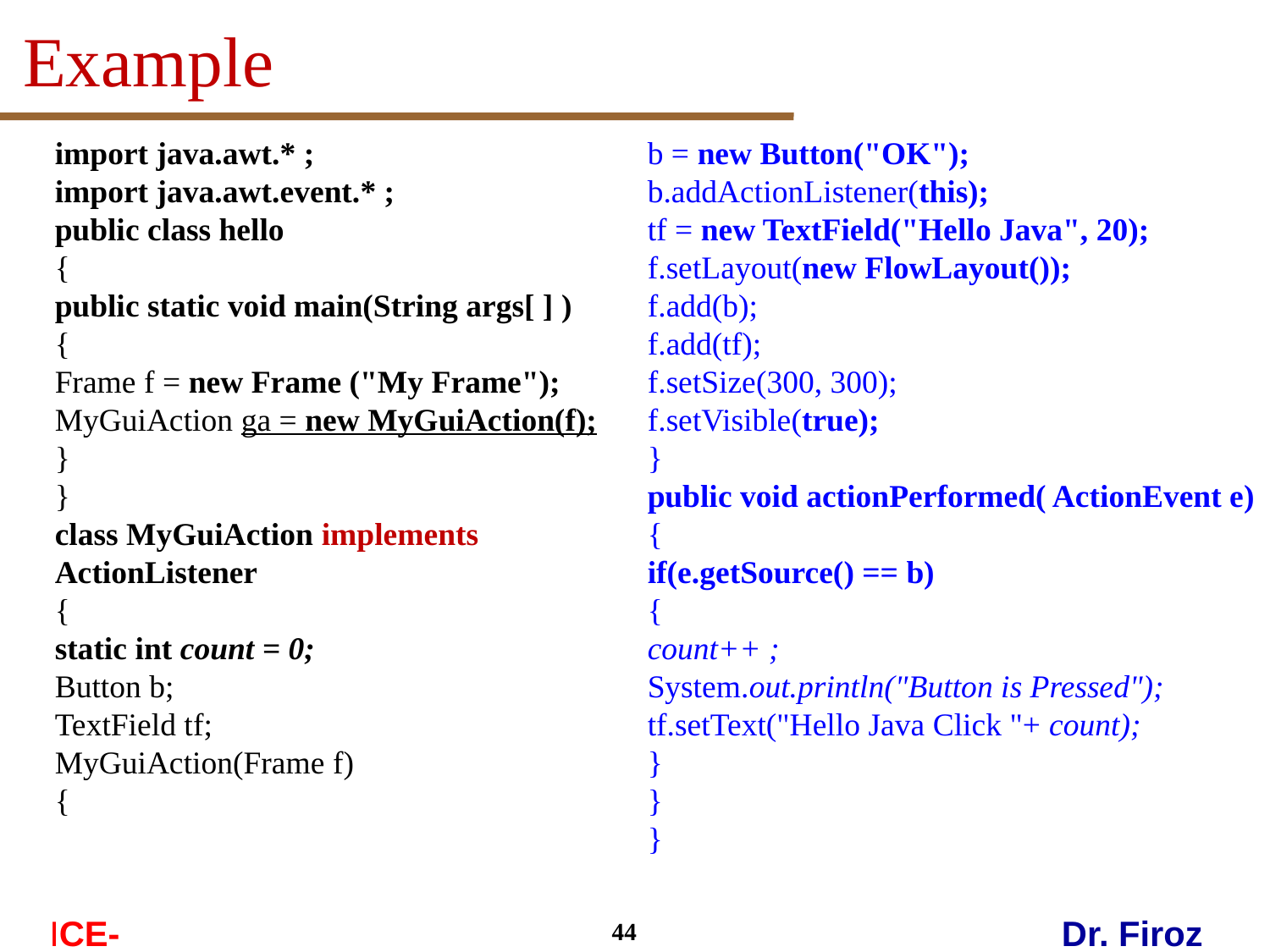

Example
import java.awt.* ;
import java.awt.event.* ;
public class hello
{
public static void main(String args[ ] )
{
Frame f = new Frame ("My Frame");
MyGuiAction ga = new MyGuiAction(f);
}
}
class MyGuiAction implements ActionListener
{
static int count = 0;
Button b;
TextField tf;
MyGuiAction(Frame f)
{
b = new Button("OK");
b.addActionListener(this);
tf = new TextField("Hello Java", 20);
f.setLayout(new FlowLayout());
f.add(b);
f.add(tf);
f.setSize(300, 300);
f.setVisible(true);
}
public void actionPerformed( ActionEvent e)
{
if(e.getSource() == b)
{
count++ ;
System.out.println("Button is Pressed");
tf.setText("Hello Java Click "+ count);
}
}
}
44